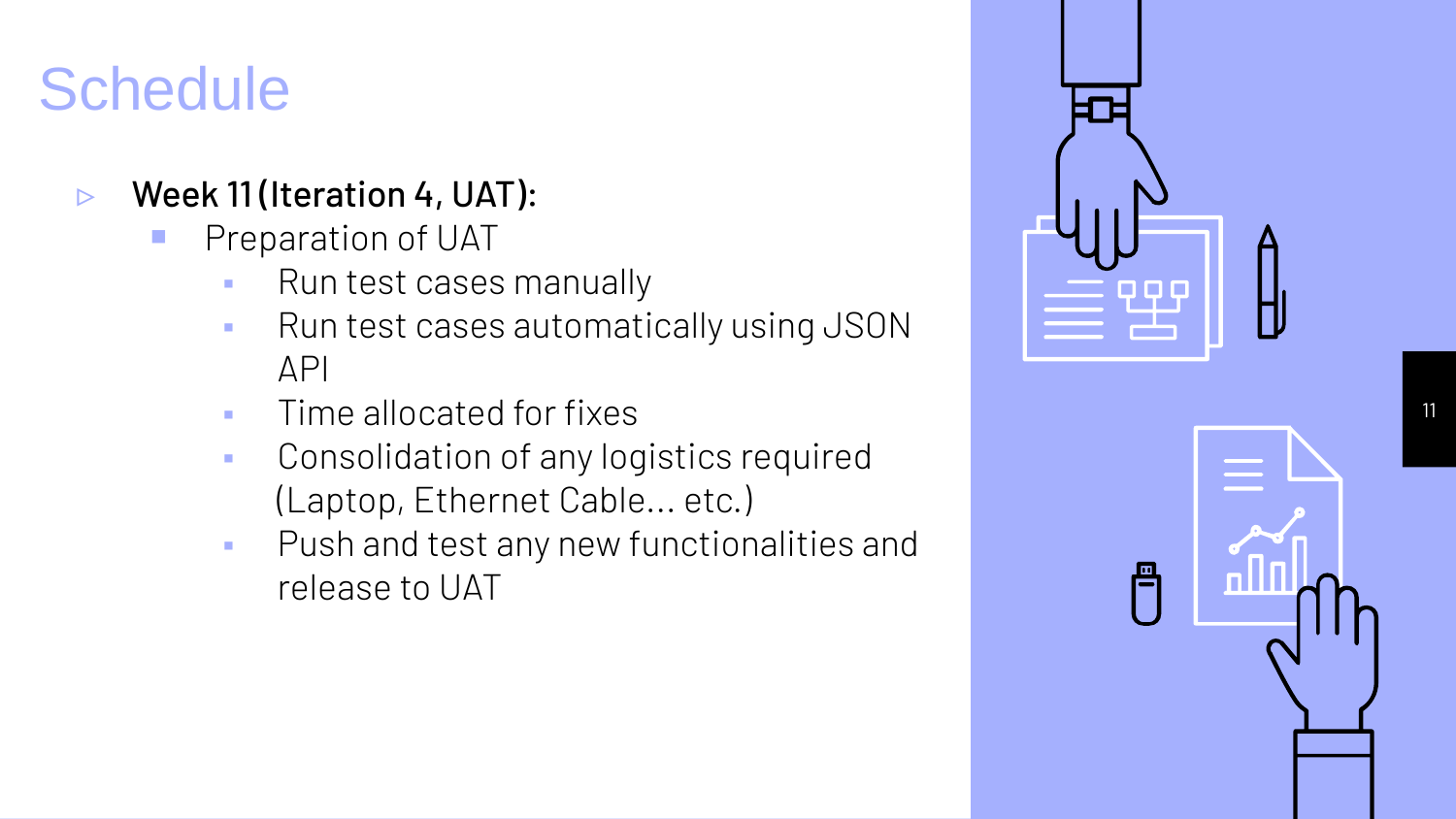

# Schedule
Week 11 (Iteration 4, UAT):
Preparation of UAT
Run test cases manually
Run test cases automatically using JSON API
Time allocated for fixes
Consolidation of any logistics required (Laptop, Ethernet Cable... etc.)
Push and test any new functionalities and release to UAT
11